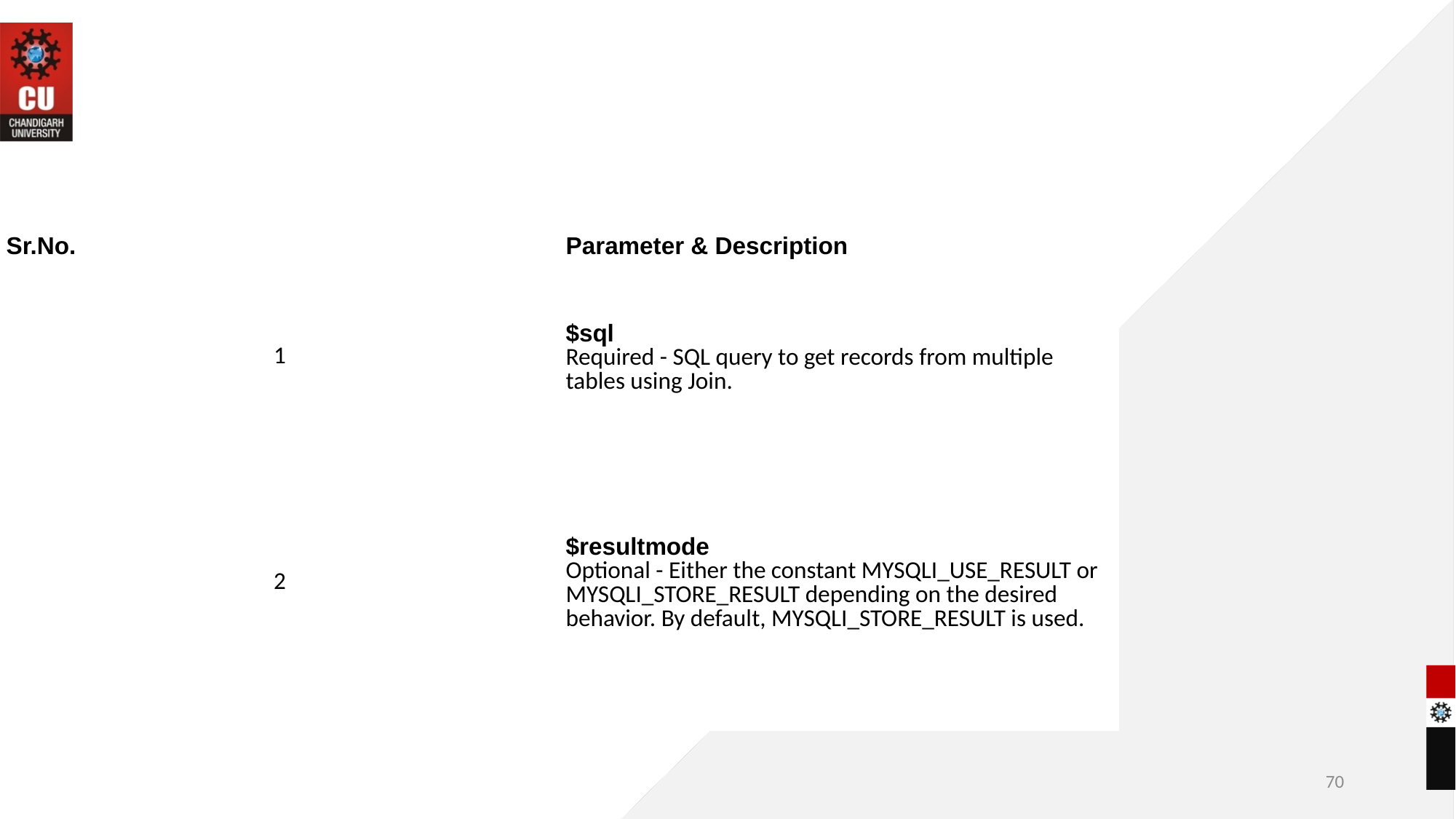

| Sr.No. | Parameter & Description |
| --- | --- |
| 1 | $sql Required - SQL query to get records from multiple tables using Join. |
| 2 | $resultmode Optional - Either the constant MYSQLI\_USE\_RESULT or MYSQLI\_STORE\_RESULT depending on the desired behavior. By default, MYSQLI\_STORE\_RESULT is used. |
70